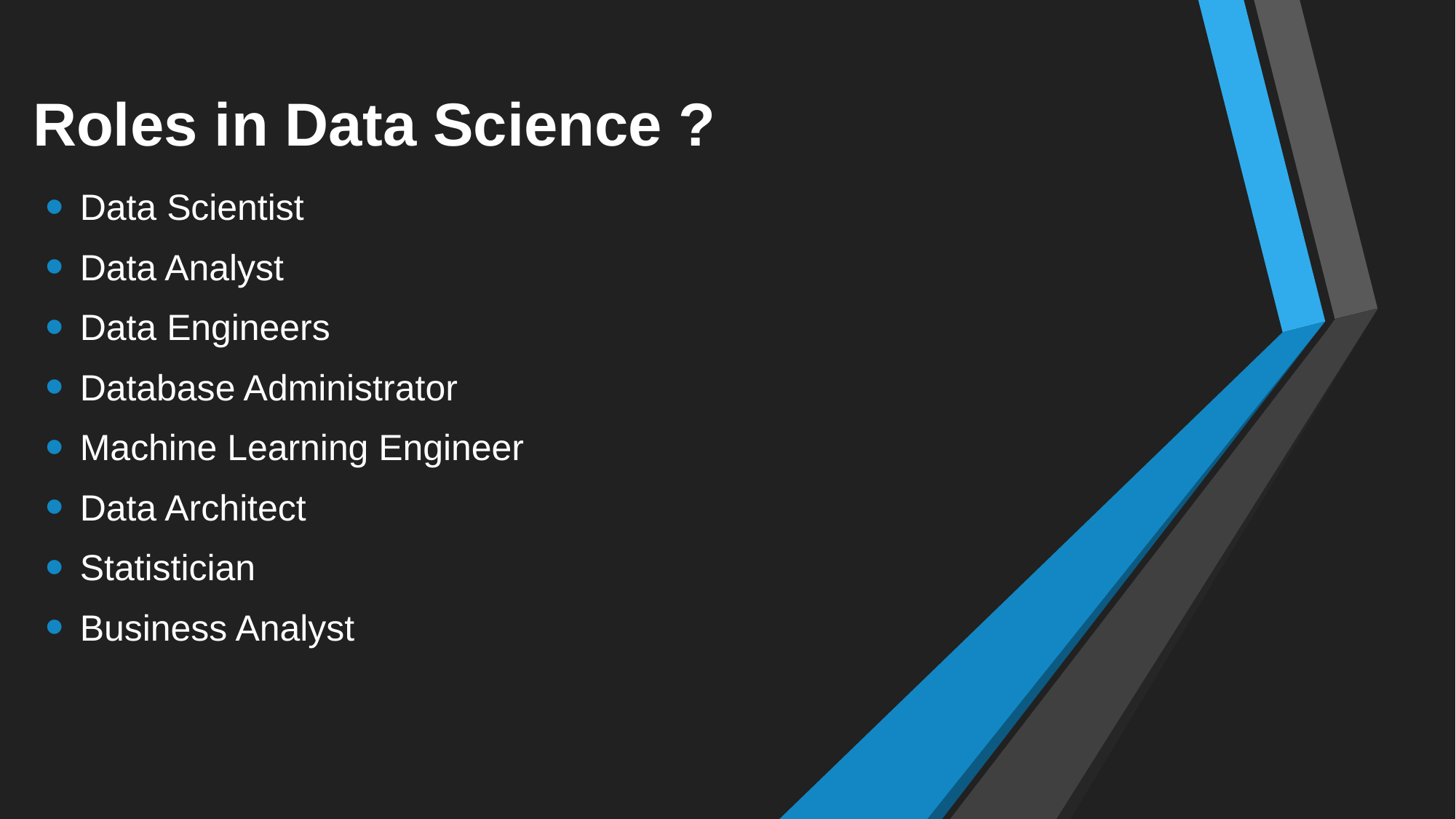

# Roles in Data Science ?
Data Scientist
Data Analyst
Data Engineers
Database Administrator
Machine Learning Engineer
Data Architect
Statistician
Business Analyst